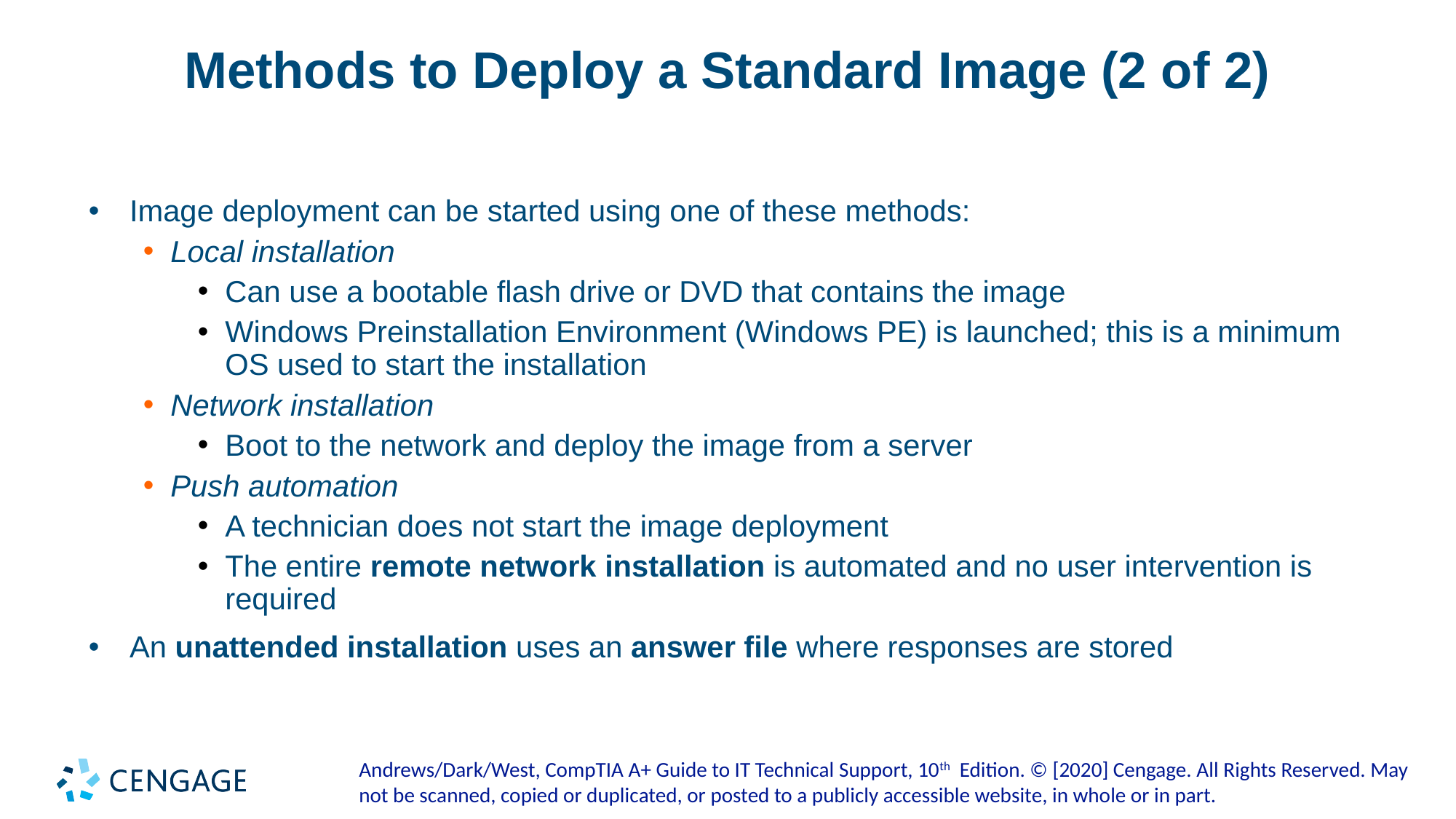

# Methods to Deploy a Standard Image (2 of 2)
Image deployment can be started using one of these methods:
Local installation
Can use a bootable flash drive or DVD that contains the image
Windows Preinstallation Environment (Windows PE) is launched; this is a minimum OS used to start the installation
Network installation
Boot to the network and deploy the image from a server
Push automation
A technician does not start the image deployment
The entire remote network installation is automated and no user intervention is required
An unattended installation uses an answer file where responses are stored